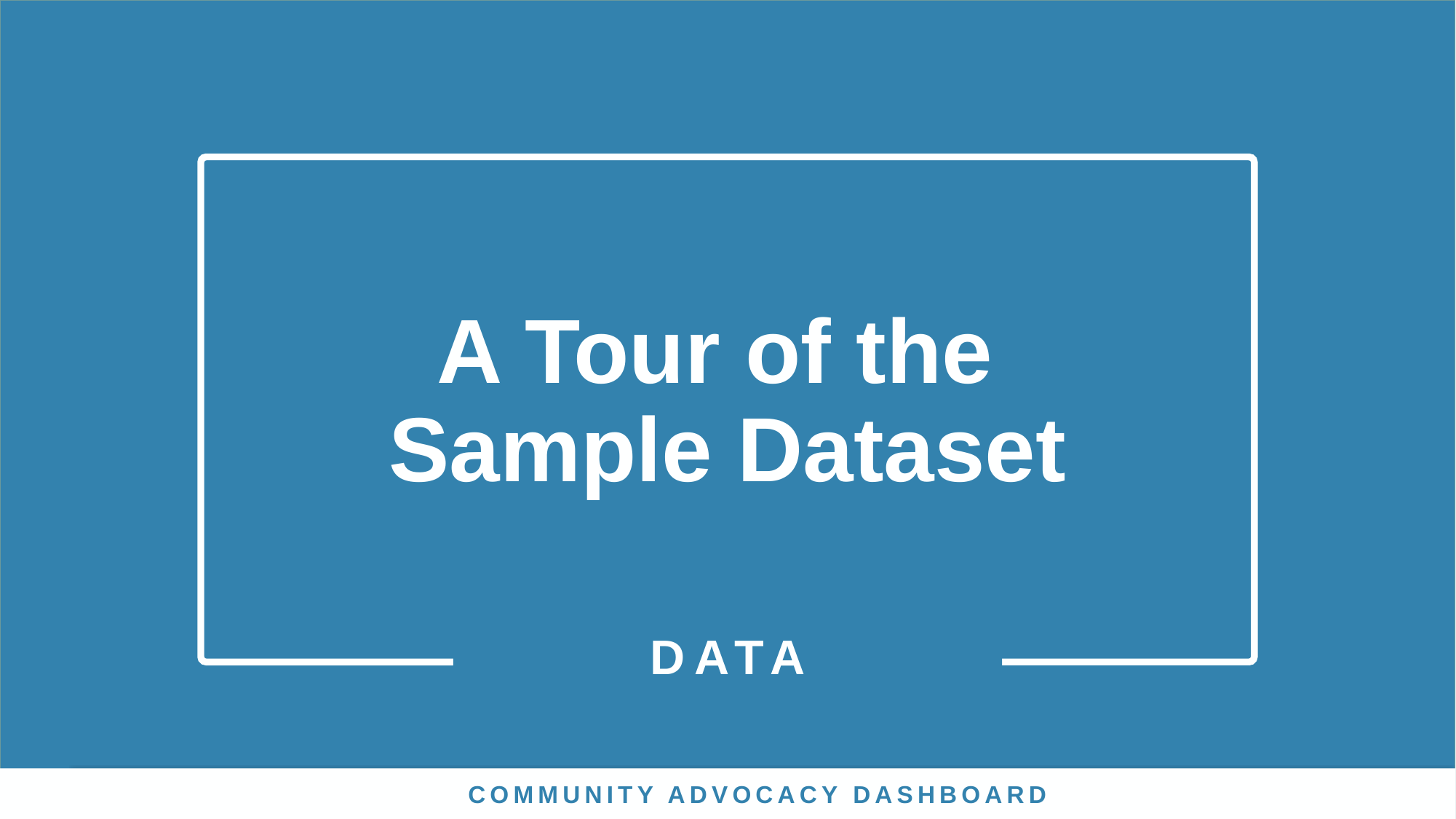

# A Tour of the Sample Dataset
DATA